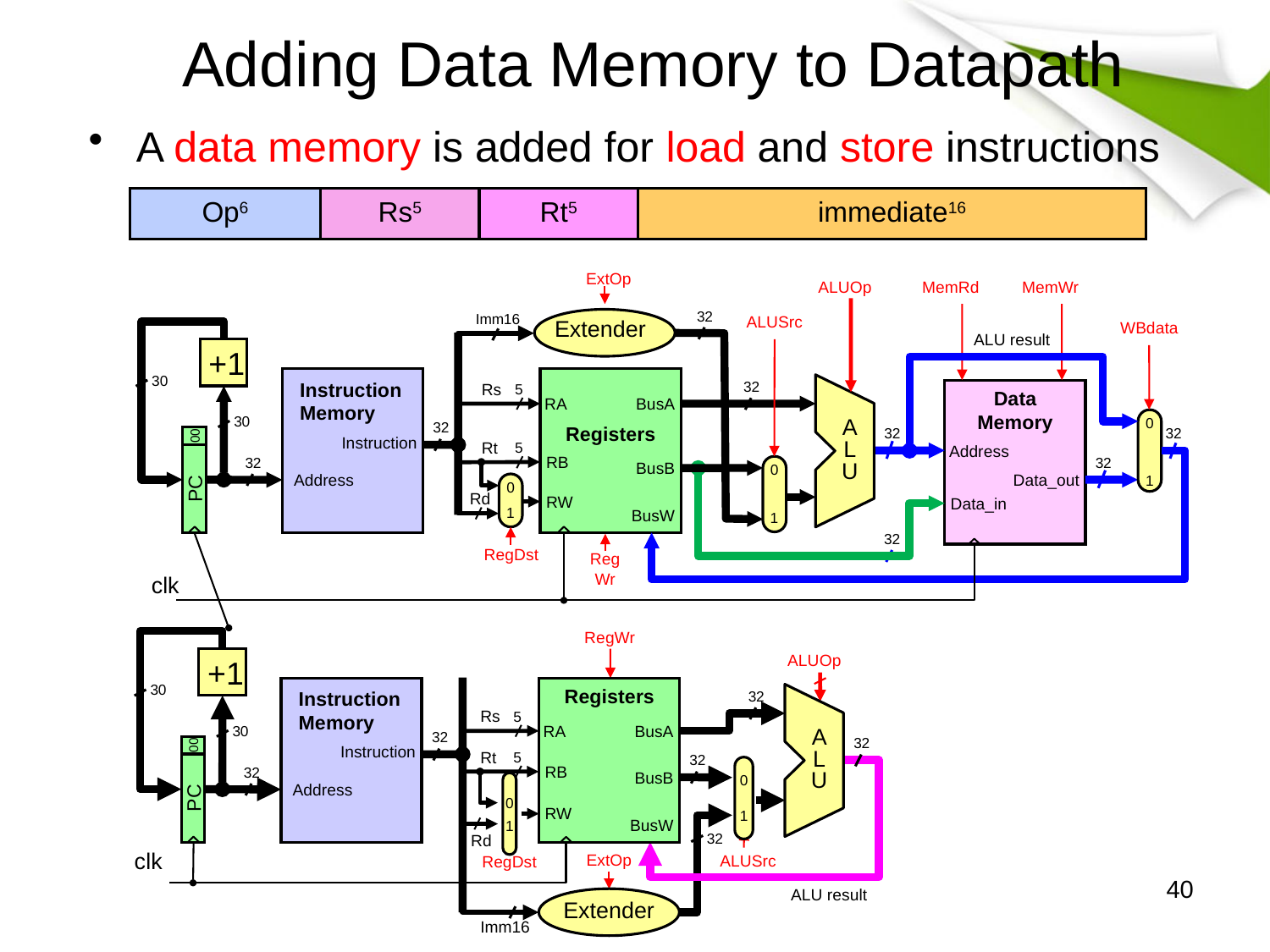

# Adding Data Memory to Datapath
A data memory is added for load and store instructions
Op6
Rs5
Rt5
immediate16
ExtOp
ALUOp

 32
Imm16
ALUSrc

 +1

 30

Instruction
Memory

Registers
 32

Rs
 5

BusA
 RA

A
L
U

 30
 32

 32

00
PC
Instruction
Rt
 5

RB

 32

0

1

BusB

Address

0

1

RW
Rd

BusW

RegDst
Reg
Wr
MemRd

MemWr

Extender
WBdata

ALU result

0

1

 32

 32

Data
Memory
 Address
Data_out
Data_in

 32

clk
RegWr

 +1

 30

Instruction
Memory
Registers
 32

Rs
 5

A
L
U

 30
BusA
 RA

 32

 32
00
PC
Instruction
Rt
 32
 5

RB

 32

BusB

Address

RW
BusW

 32
Rd

ALU result

Extender

Imm16
ALUOp

0

1

0

1

ALUSrc

clk

RegDst
ExtOp

40